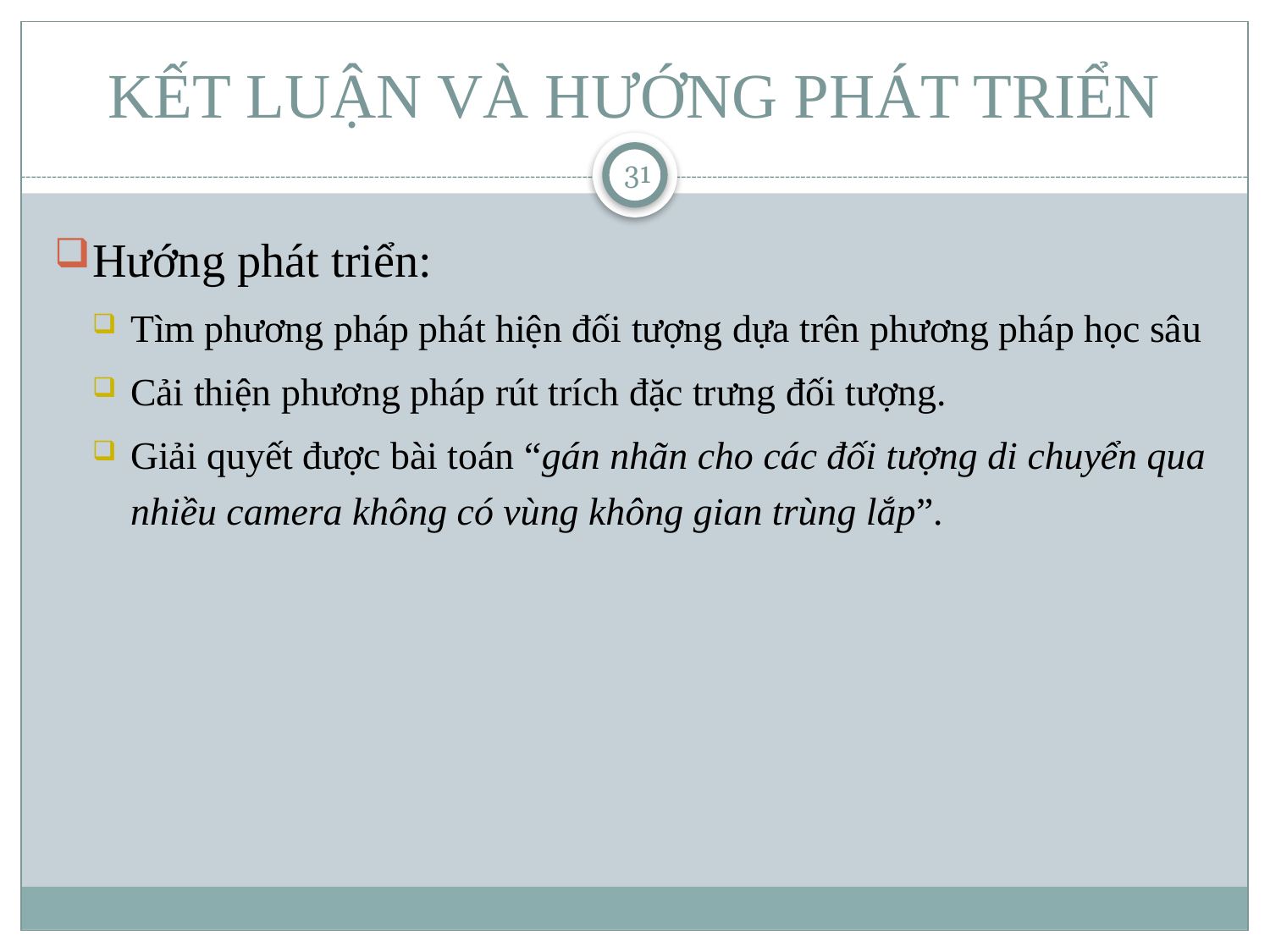

# KẾT LUẬN VÀ HƯỚNG PHÁT TRIỂN
31
Hướng phát triển:
Tìm phương pháp phát hiện đối tượng dựa trên phương pháp học sâu
Cải thiện phương pháp rút trích đặc trưng đối tượng.
Giải quyết được bài toán “gán nhãn cho các đối tượng di chuyển qua nhiều camera không có vùng không gian trùng lắp”.